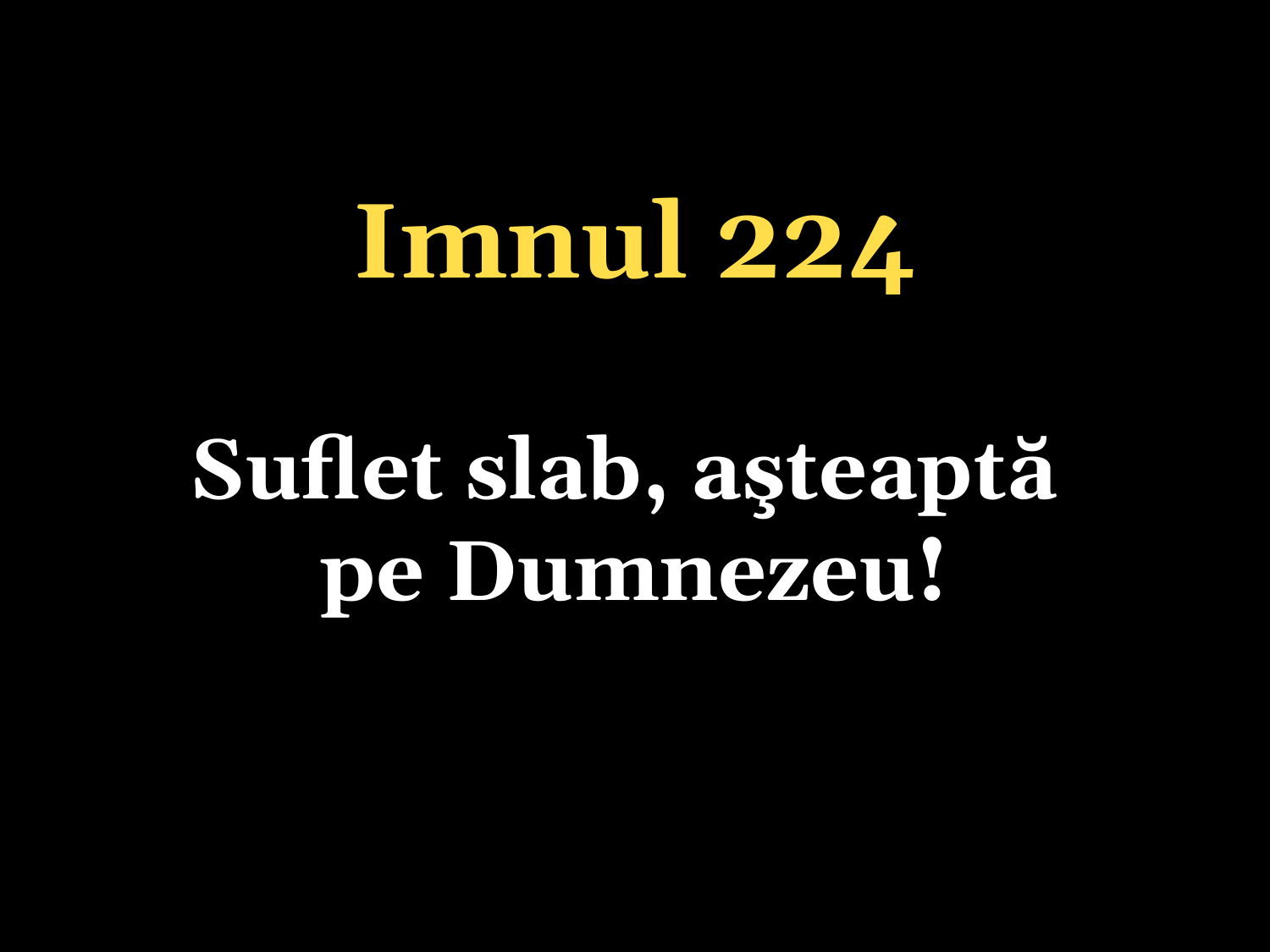

Imnul 224

Suflet slab, aşteaptă
pe Dumnezeu!
131/920